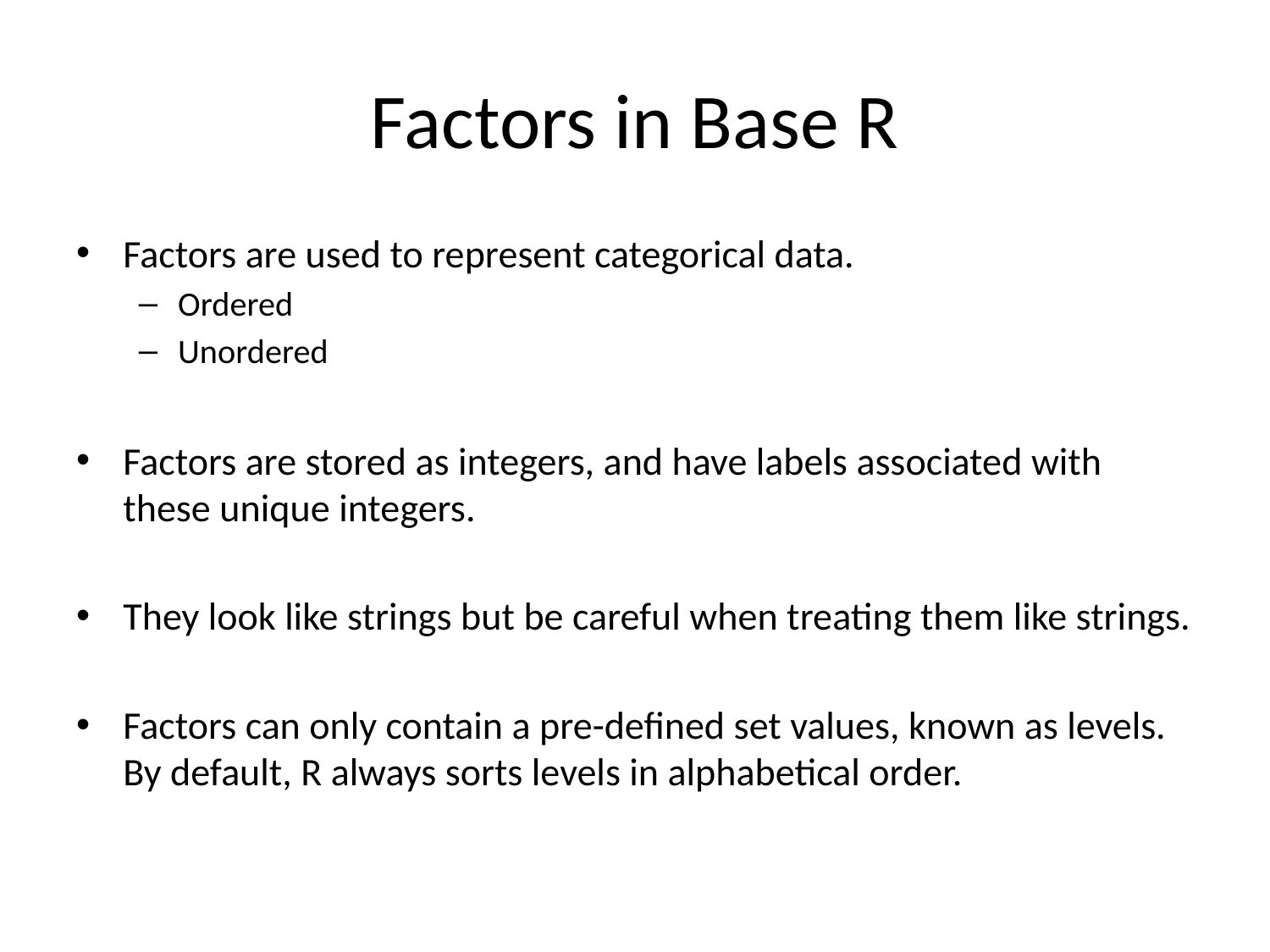

# Factors in Base R
Factors are used to represent categorical data.
Ordered
Unordered

Factors are stored as integers, and have labels associated with these unique integers.

They look like strings but be careful when treating them like strings.

Factors can only contain a pre-defined set values, known as levels. By default, R always sorts levels in alphabetical order.